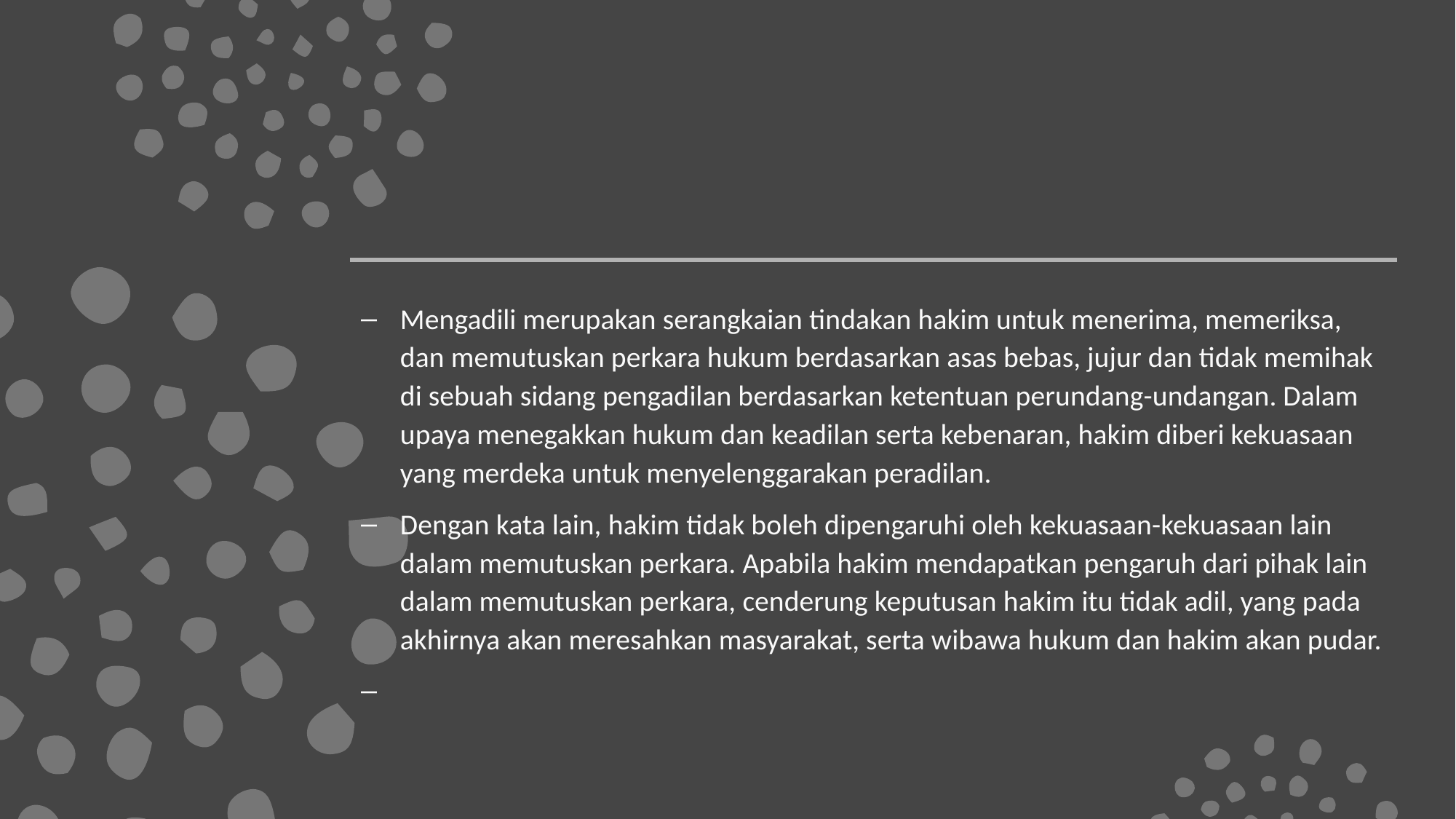

#
Mengadili merupakan serangkaian tindakan hakim untuk menerima, memeriksa, dan memutuskan perkara hukum berdasarkan asas bebas, jujur dan tidak memihak di sebuah sidang pengadilan berdasarkan ketentuan perundang-undangan. Dalam upaya menegakkan hukum dan keadilan serta kebenaran, hakim diberi kekuasaan yang merdeka untuk menyelenggarakan peradilan.
Dengan kata lain, hakim tidak boleh dipengaruhi oleh kekuasaan-kekuasaan lain dalam memutuskan perkara. Apabila hakim mendapatkan pengaruh dari pihak lain dalam memutuskan perkara, cenderung keputusan hakim itu tidak adil, yang pada akhirnya akan meresahkan masyarakat, serta wibawa hukum dan hakim akan pudar.